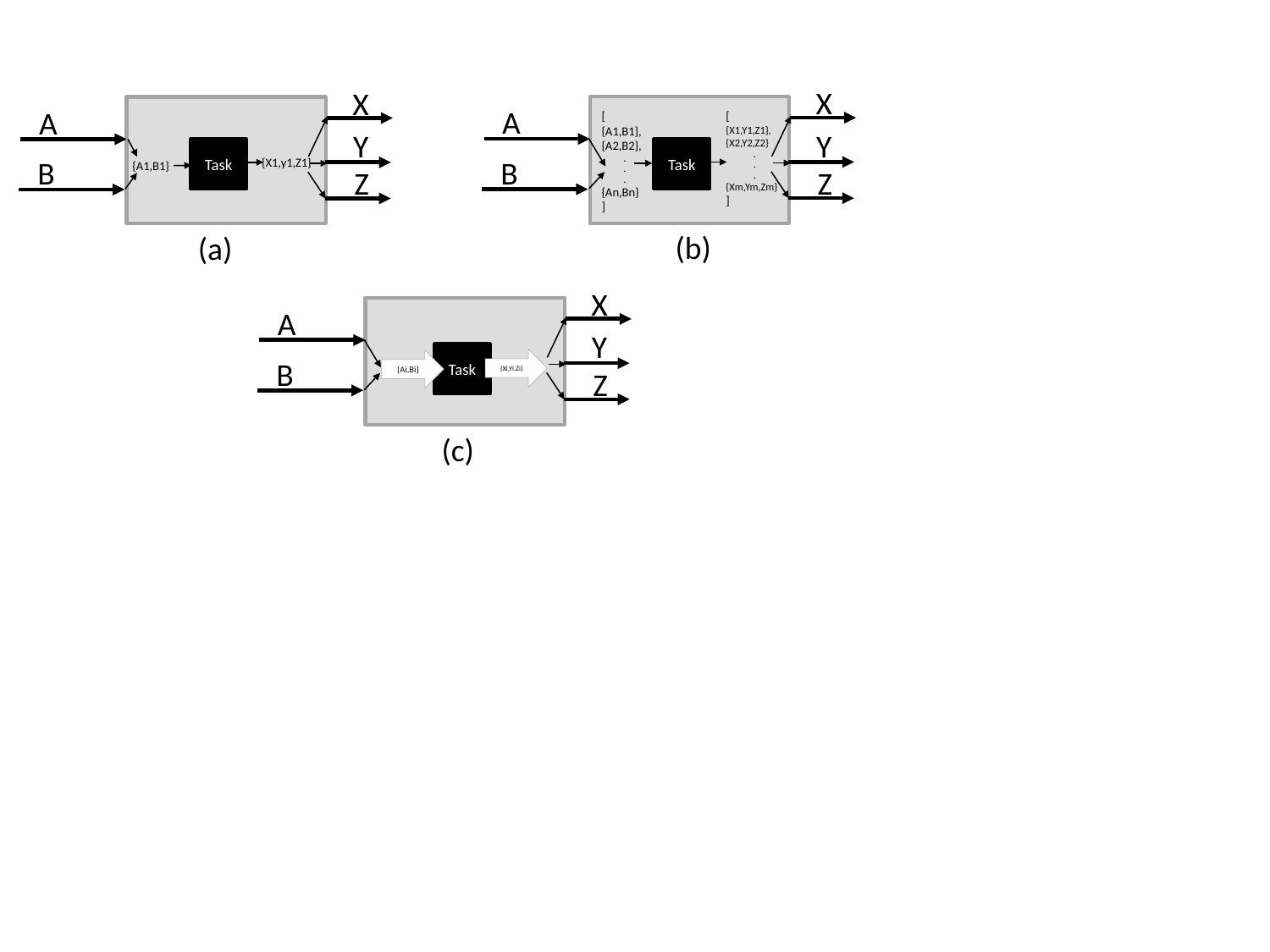

X
X
A

A

[
{A1,B1},
{A2,B2},
.
.
.
{An,Bn}
]
[
{X1,Y1,Z1},
{X2,Y2,Z2}
.
.
.
{Xm,Ym,Zm}
]

Y
Y
Task
Task
B
B
{X1,y1,Z1}
{A1,B1}
Z
Z
(b)
(a)
X
A

Y
Task
B
{Xi,Yi,Zi}
{Ai,Bi}
Z
(c)